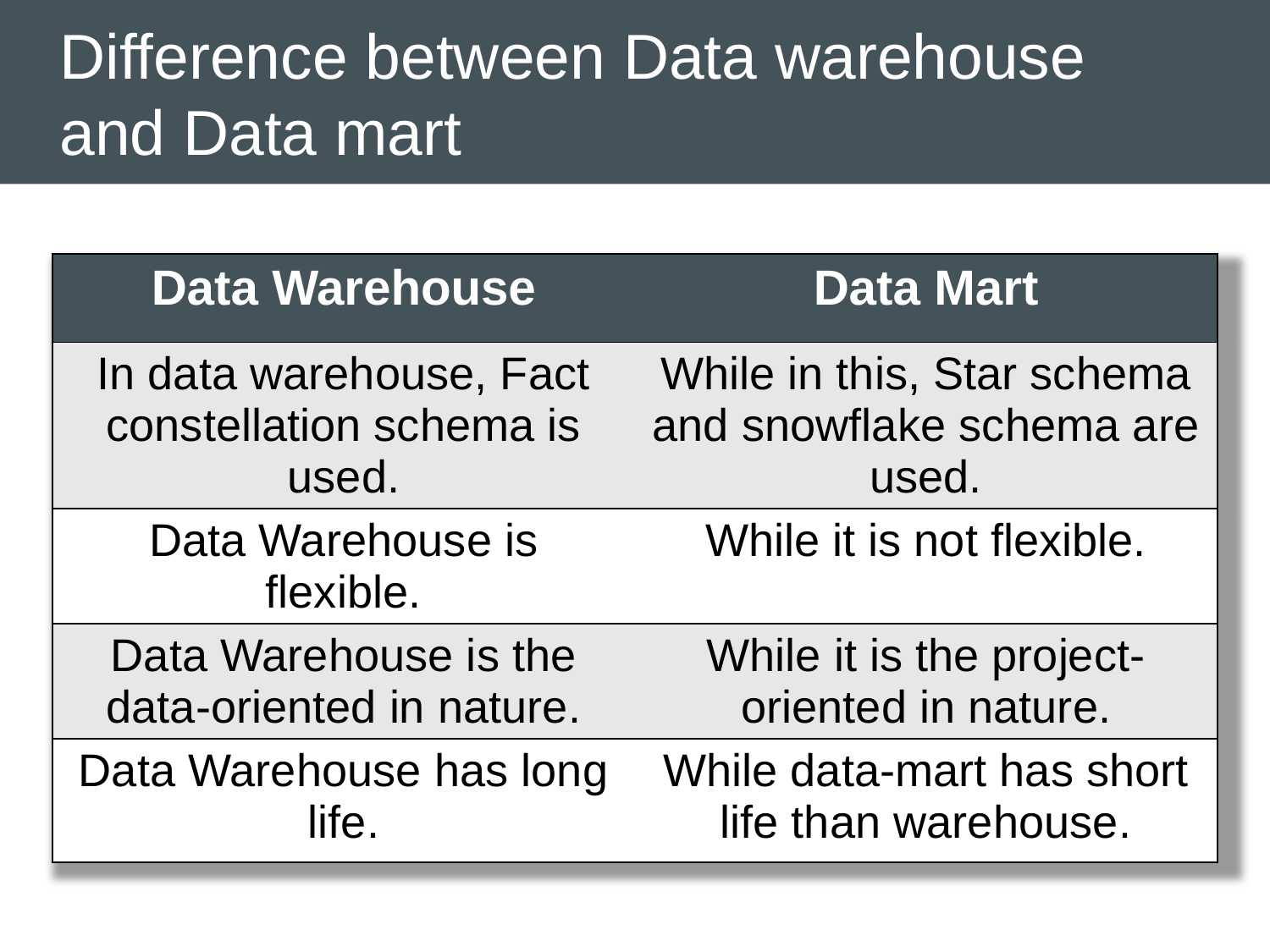

# Difference between Data warehouse and Data mart
| Data Warehouse | Data Mart |
| --- | --- |
| In data warehouse, Fact constellation schema is used. | While in this, Star schema and snowflake schema are used. |
| Data Warehouse is flexible. | While it is not flexible. |
| Data Warehouse is the data-oriented in nature. | While it is the project-oriented in nature. |
| Data Warehouse has long life. | While data-mart has short life than warehouse. |